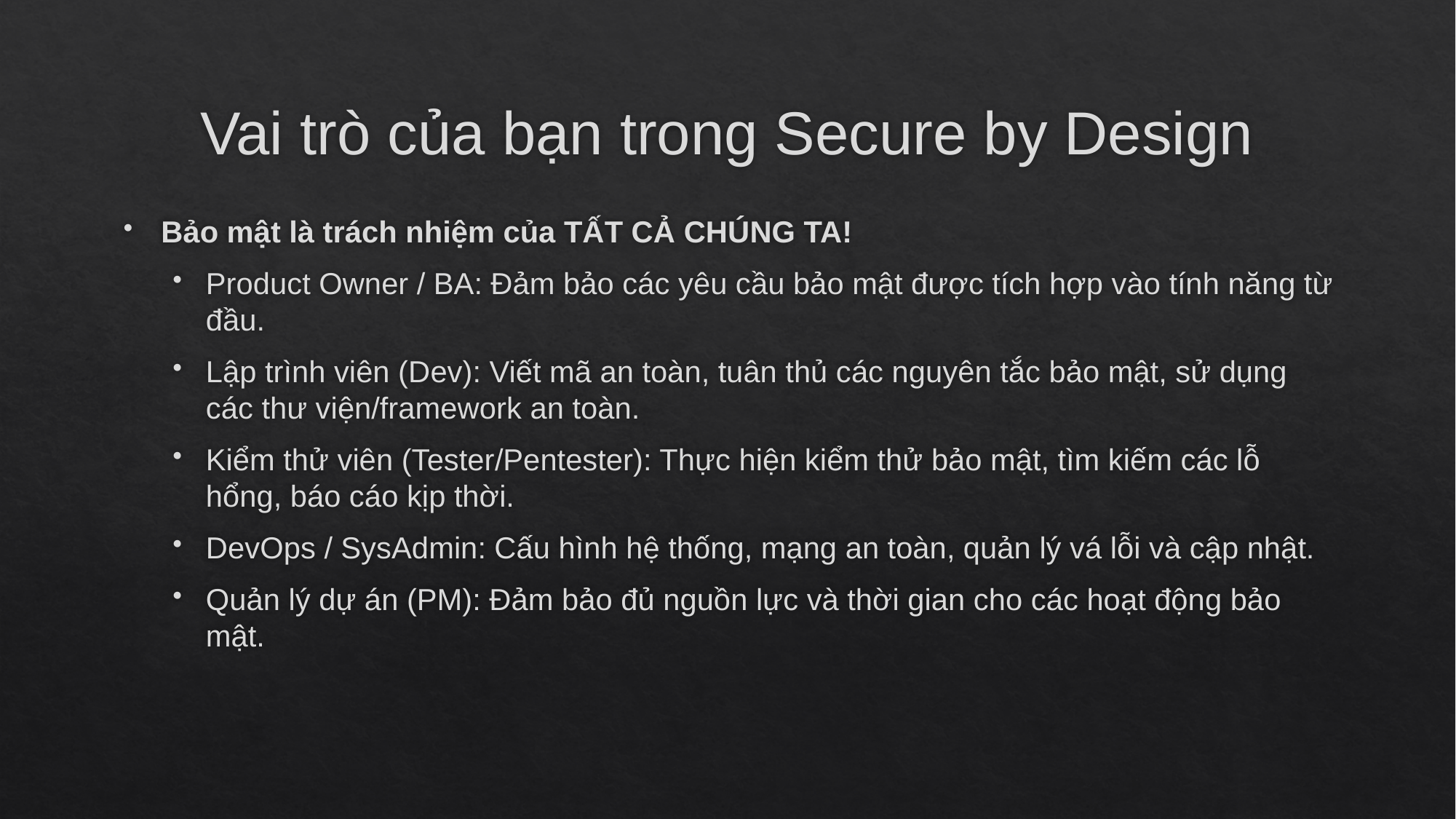

# Vai trò của bạn trong Secure by Design
Bảo mật là trách nhiệm của TẤT CẢ CHÚNG TA!
Product Owner / BA: Đảm bảo các yêu cầu bảo mật được tích hợp vào tính năng từ đầu.
Lập trình viên (Dev): Viết mã an toàn, tuân thủ các nguyên tắc bảo mật, sử dụng các thư viện/framework an toàn.
Kiểm thử viên (Tester/Pentester): Thực hiện kiểm thử bảo mật, tìm kiếm các lỗ hổng, báo cáo kịp thời.
DevOps / SysAdmin: Cấu hình hệ thống, mạng an toàn, quản lý vá lỗi và cập nhật.
Quản lý dự án (PM): Đảm bảo đủ nguồn lực và thời gian cho các hoạt động bảo mật.